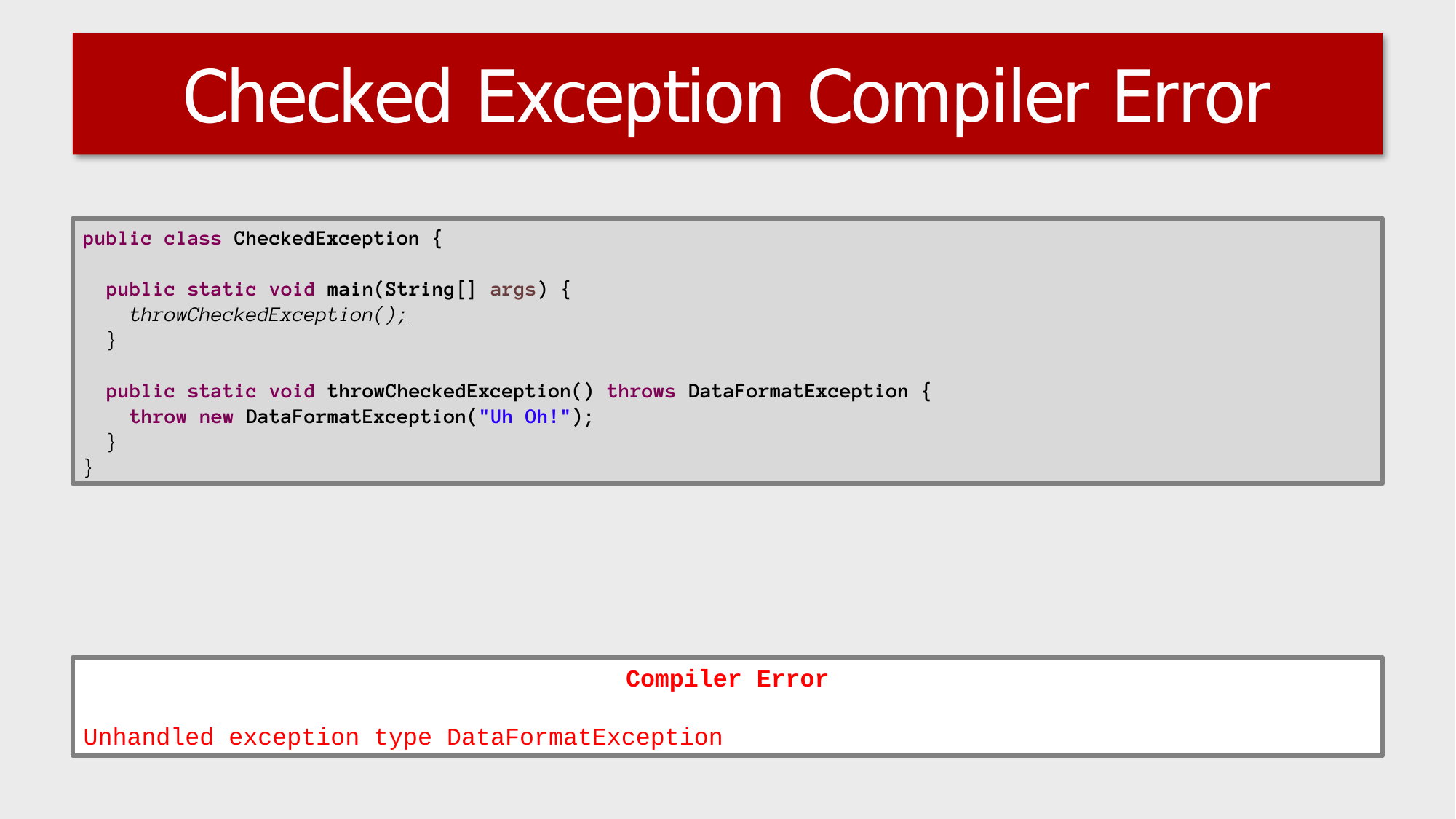

# Checked Exception Compiler Error
public class CheckedException {

  public static void main(String[] args) {
    throwCheckedException();
  }

  public static void throwCheckedException() throws DataFormatException {
    throw new DataFormatException("Uh Oh!");
  }
}
Compiler Error

Unhandled exception type DataFormatException